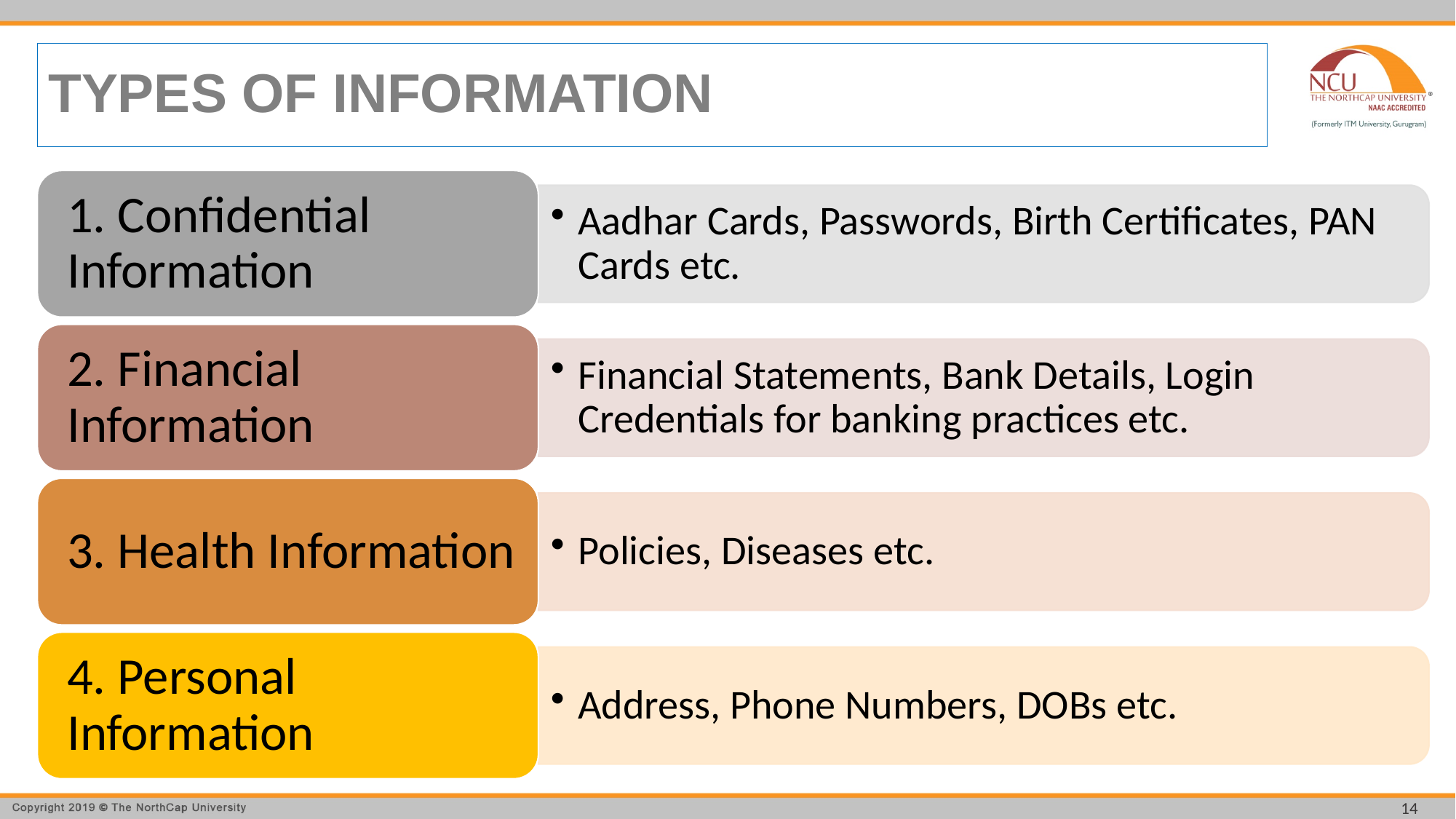

# TYPES OF INFORMATION
Aadhar Cards, Passwords, Birth Certificates, PAN Cards etc.
1. Confidential Information
Financial Statements, Bank Details, Login Credentials for banking practices etc.
2. Financial Information
Policies, Diseases etc.
3. Health Information
Address, Phone Numbers, DOBs etc.
4. Personal Information
14